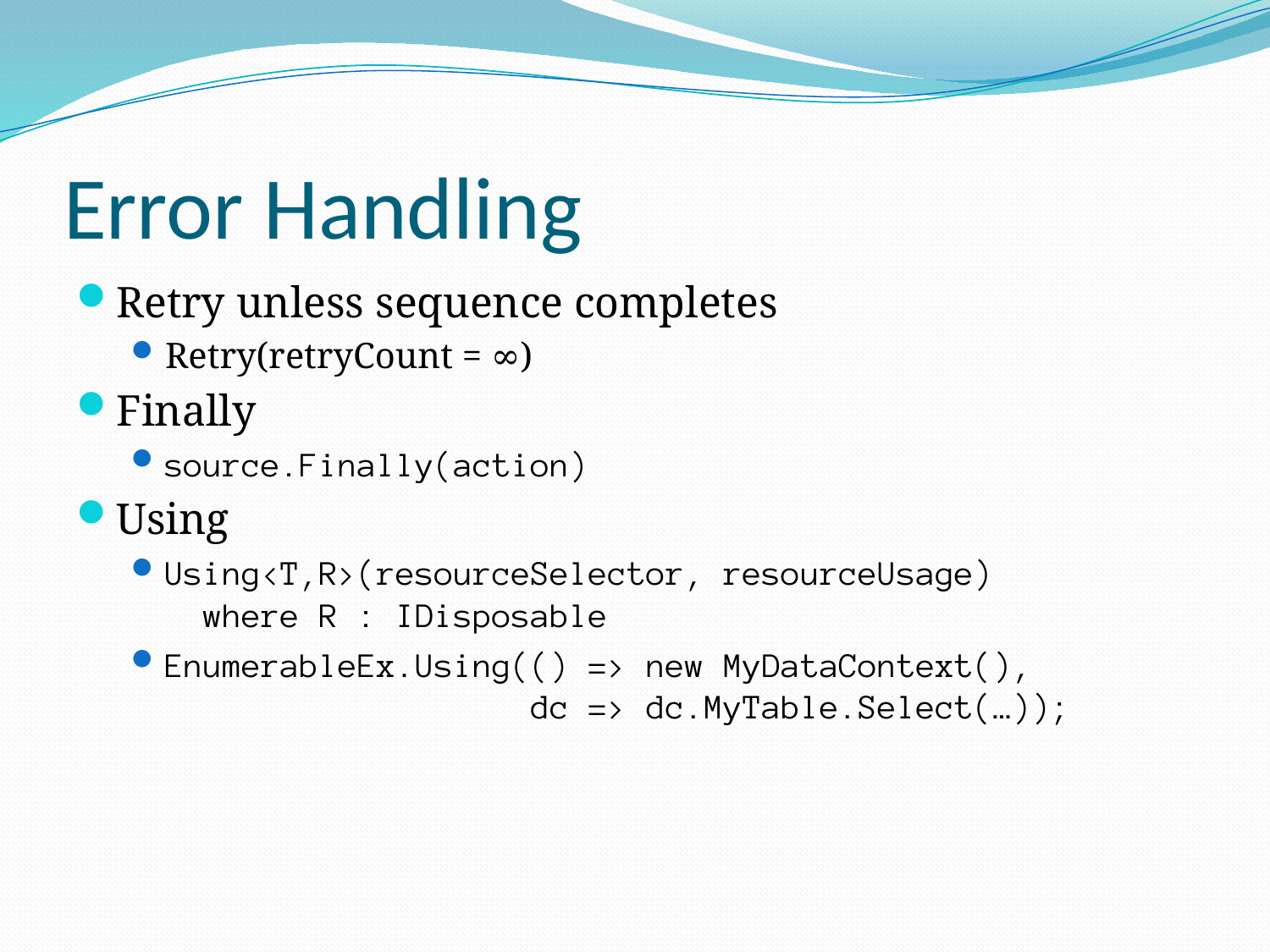

# Error Handling
Retry unless sequence completes
Retry(retryCount = ∞)
Finally
source.Finally(action)
Using
Using<T,R>(resourceSelector, resourceUsage)
  where R : IDisposable
EnumerableEx.Using(() => new MyDataContext(),
                   dc => dc.MyTable.Select(…));